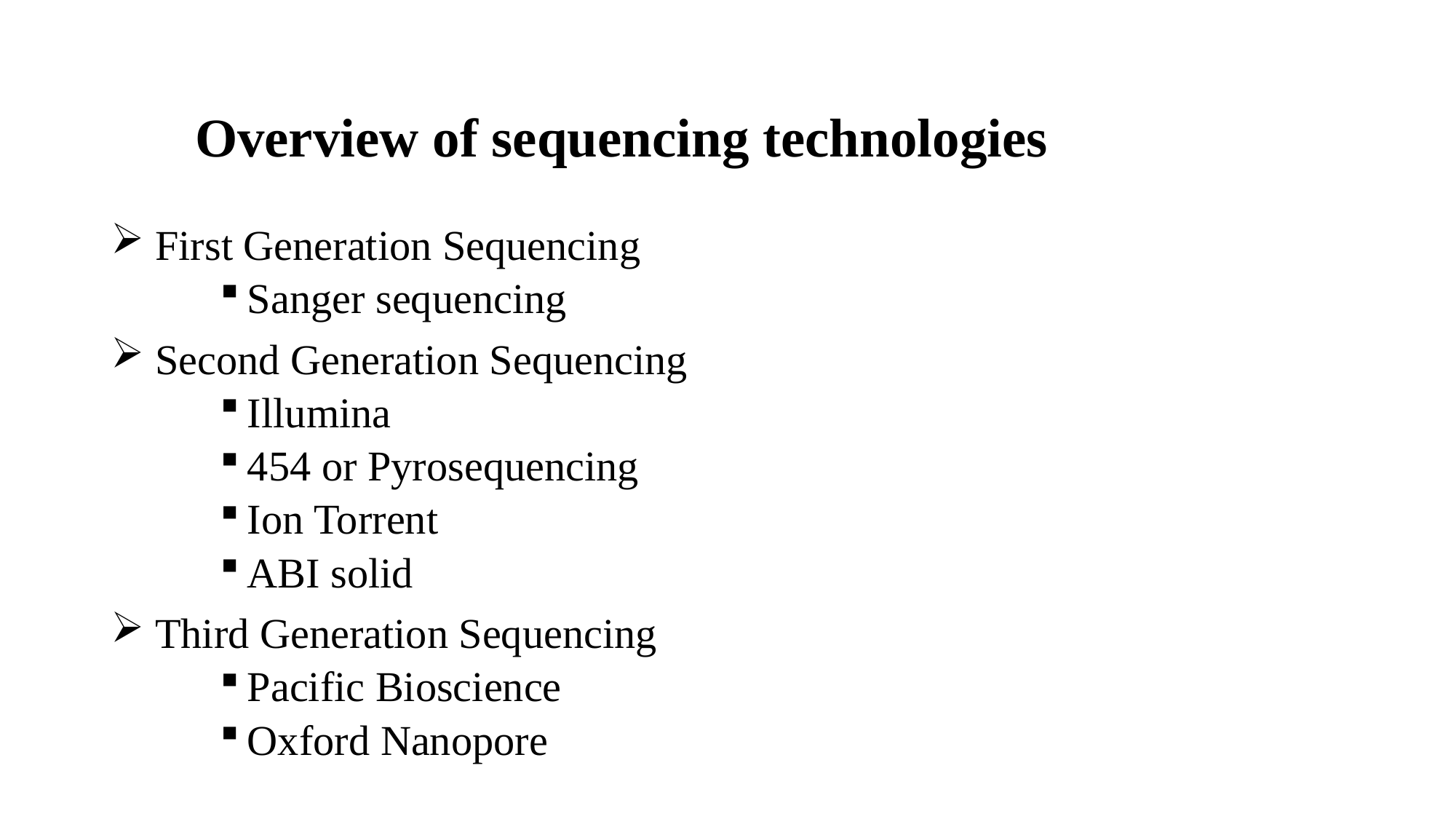

# Overview of sequencing technologies
 First Generation Sequencing
Sanger sequencing
 Second Generation Sequencing
Illumina
454 or Pyrosequencing
Ion Torrent
ABI solid
 Third Generation Sequencing
Pacific Bioscience
Oxford Nanopore